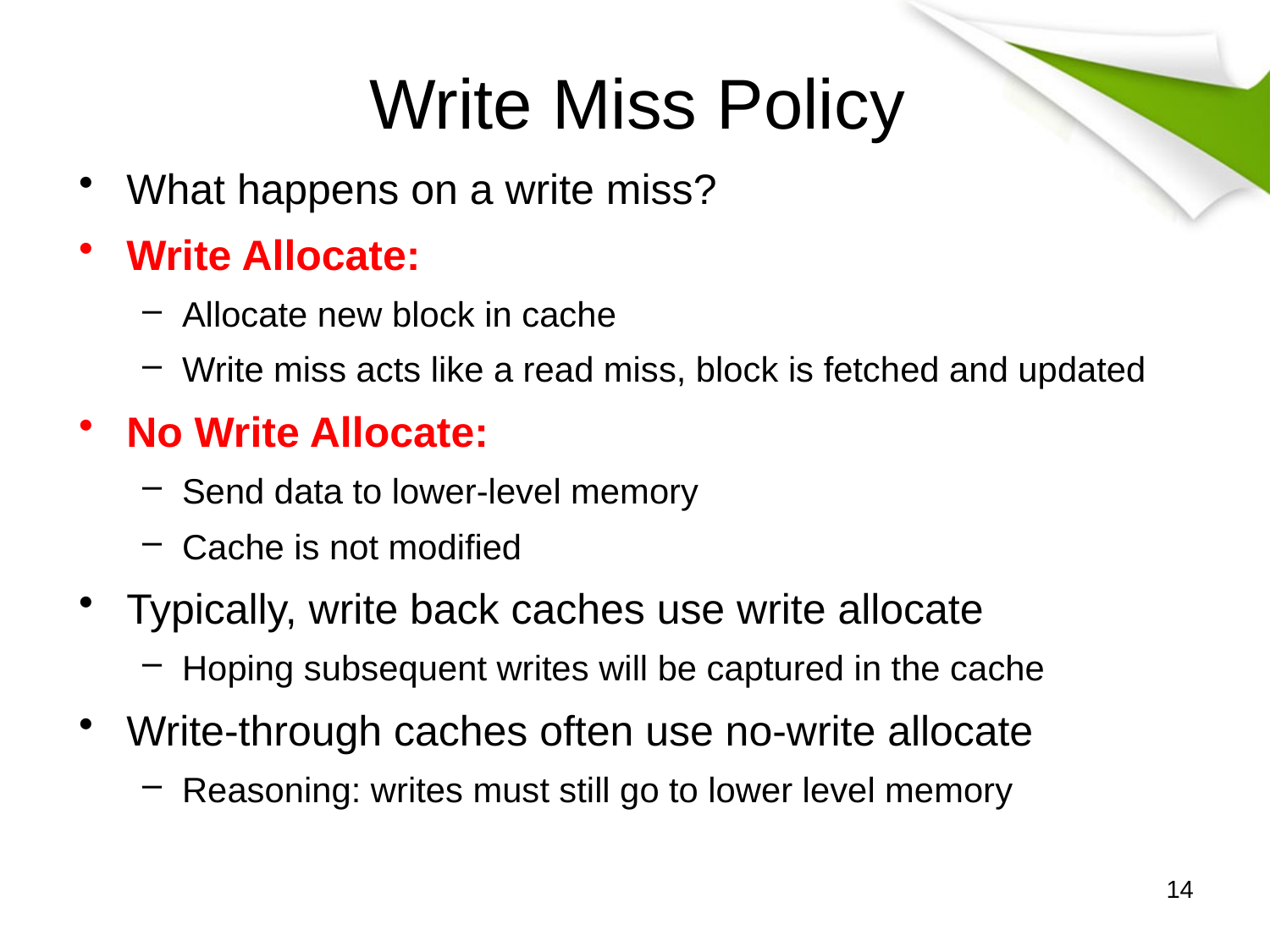

# Write Miss Policy
What happens on a write miss?
Write Allocate:
Allocate new block in cache
Write miss acts like a read miss, block is fetched and updated
No Write Allocate:
Send data to lower-level memory
Cache is not modified
Typically, write back caches use write allocate
Hoping subsequent writes will be captured in the cache
Write-through caches often use no-write allocate
Reasoning: writes must still go to lower level memory
14